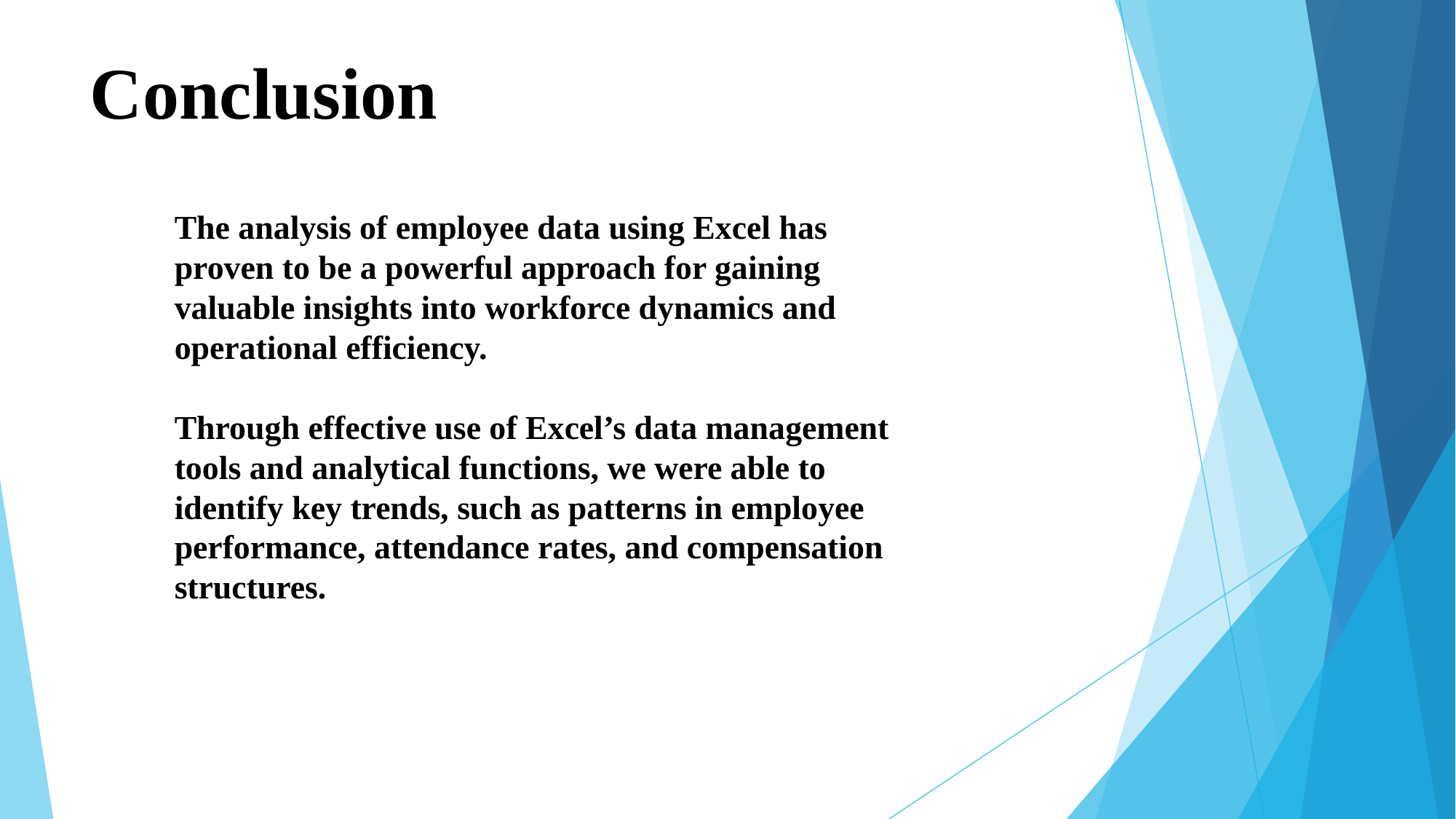

# Conclusion
The analysis of employee data using Excel has proven to be a powerful approach for gaining valuable insights into workforce dynamics and operational efficiency.

Through effective use of Excel’s data management tools and analytical functions, we were able to identify key trends, such as patterns in employee performance, attendance rates, and compensation structures.